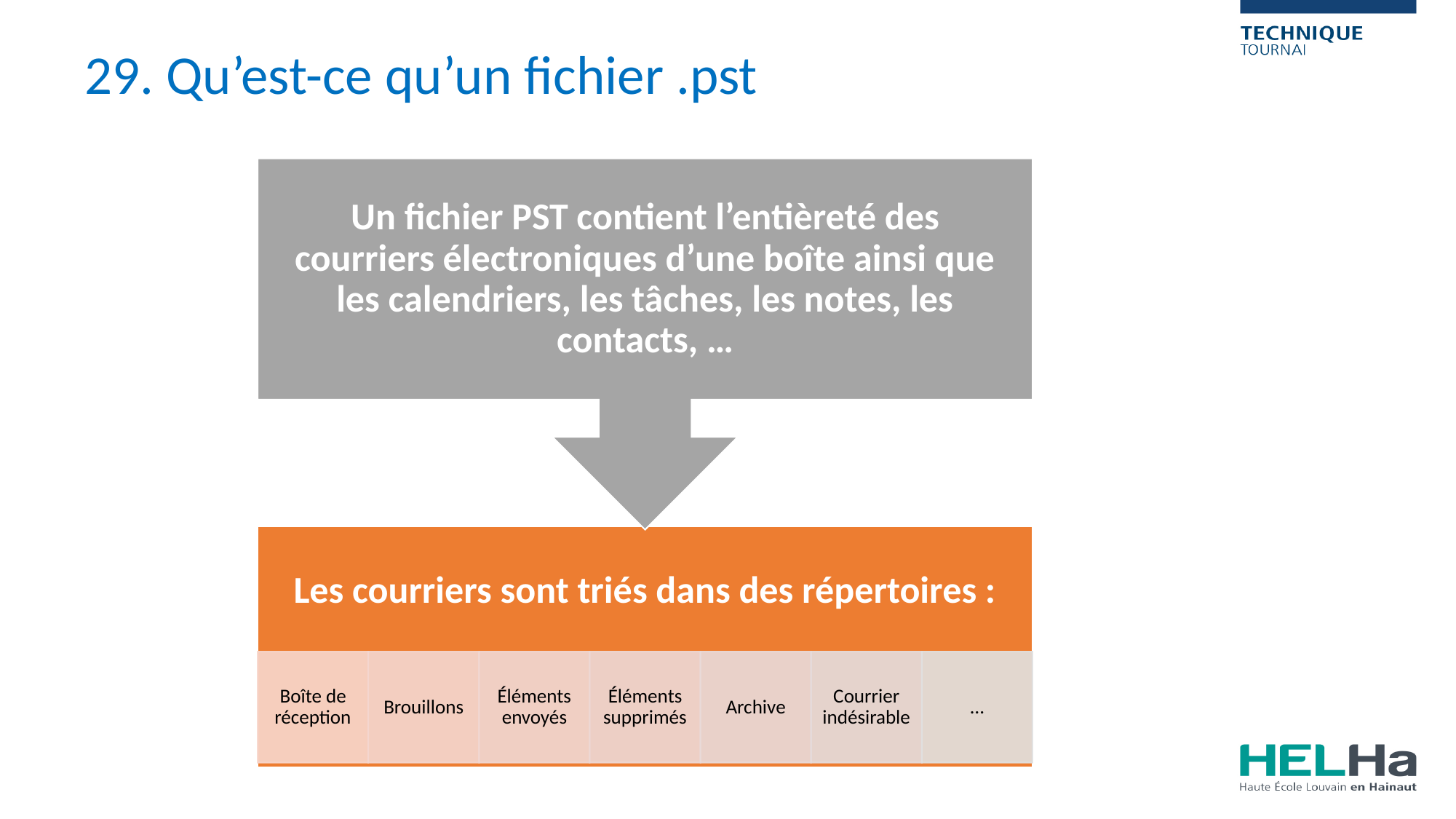

29. Qu’est-ce qu’un fichier .pst
Les courriers sont triés dans des répertoires :
Boîte de réception
Brouillons
Éléments envoyés
Éléments supprimés
Archive
Courrier indésirable
…
Un fichier PST contient l’entièreté des courriers électroniques d’une boîte ainsi que les calendriers, les tâches, les notes, les contacts, …